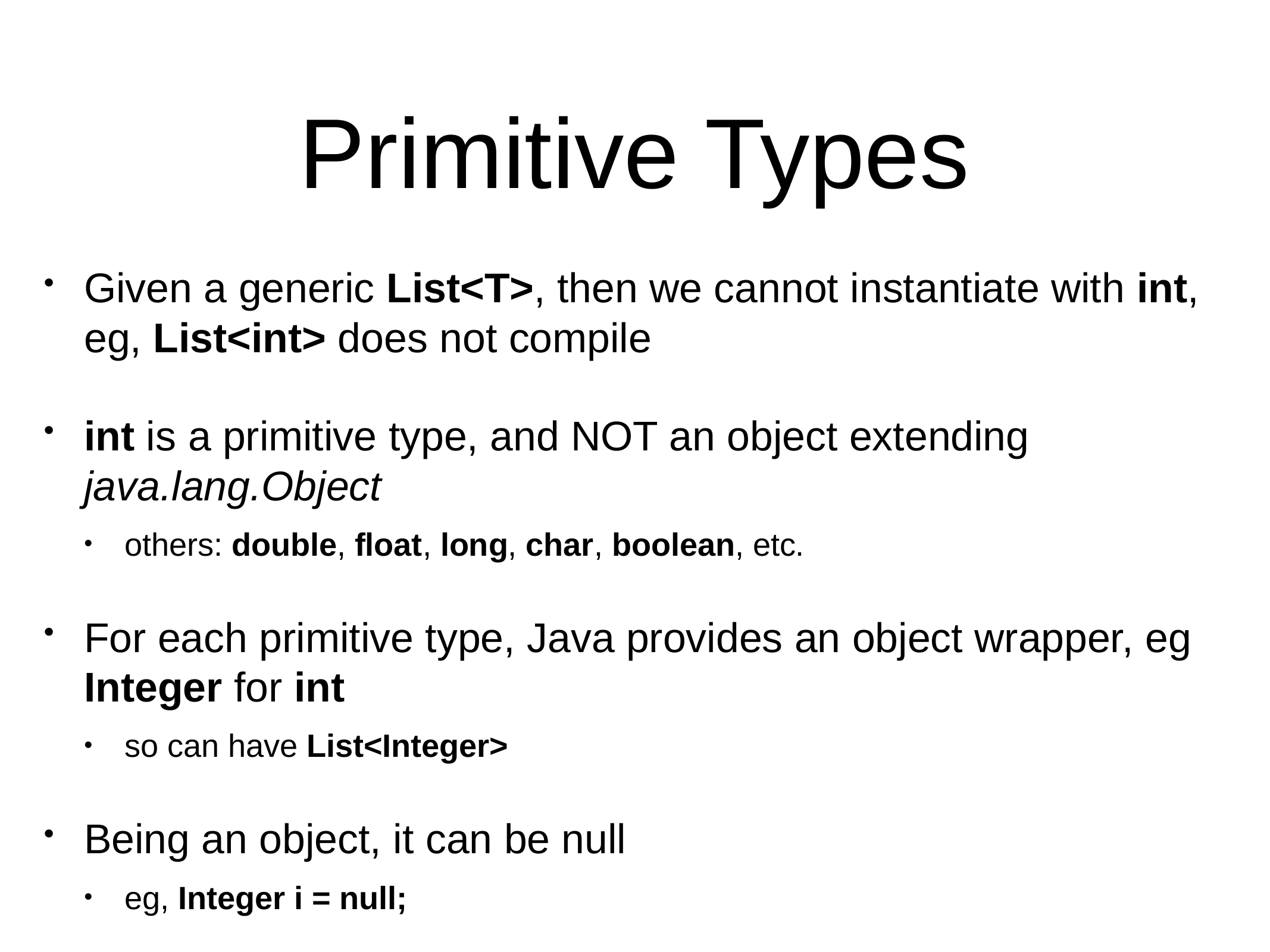

# Primitive Types
Given a generic List<T>, then we cannot instantiate with int, eg, List<int> does not compile
int is a primitive type, and NOT an object extending java.lang.Object
others: double, float, long, char, boolean, etc.
For each primitive type, Java provides an object wrapper, eg Integer for int
so can have List<Integer>
Being an object, it can be null
eg, Integer i = null;